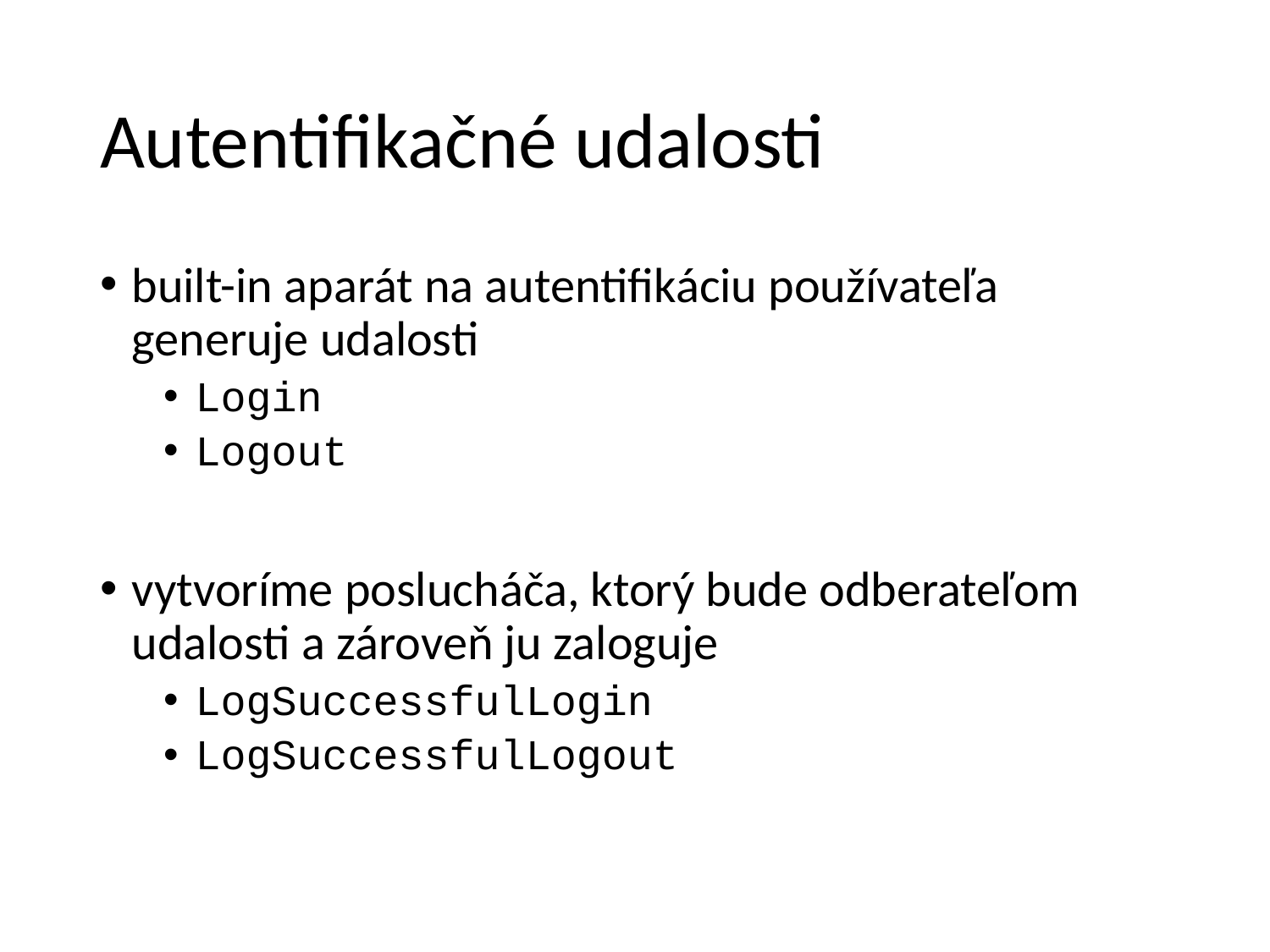

# Autentifikačné udalosti
built-in aparát na autentifikáciu používateľa generuje udalosti
Login
Logout

vytvoríme poslucháča, ktorý bude odberateľom udalosti a zároveň ju zaloguje
LogSuccessfulLogin
LogSuccessfulLogout